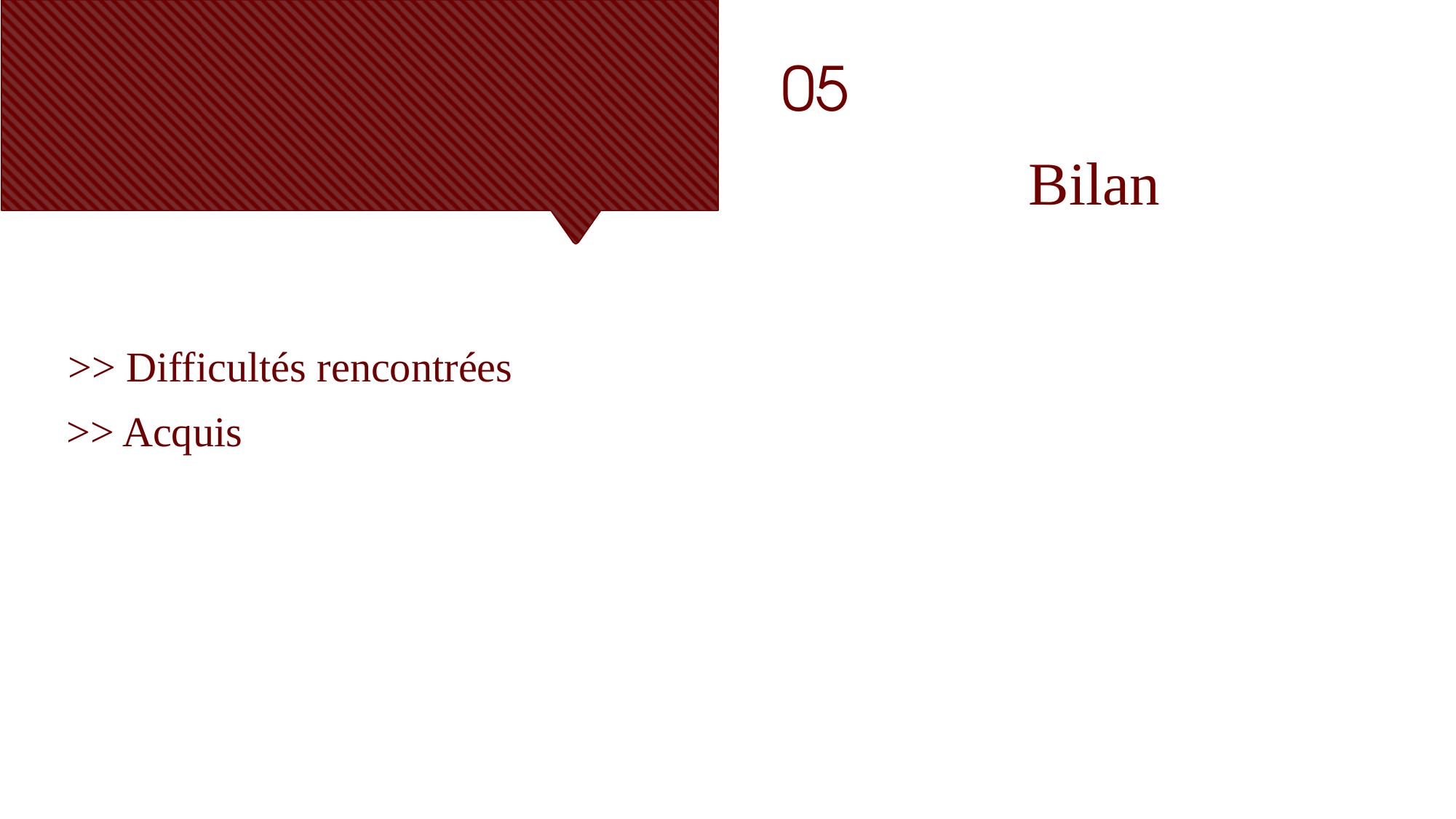

05
Bilan
>> Difficultés rencontrées

>> Acquis